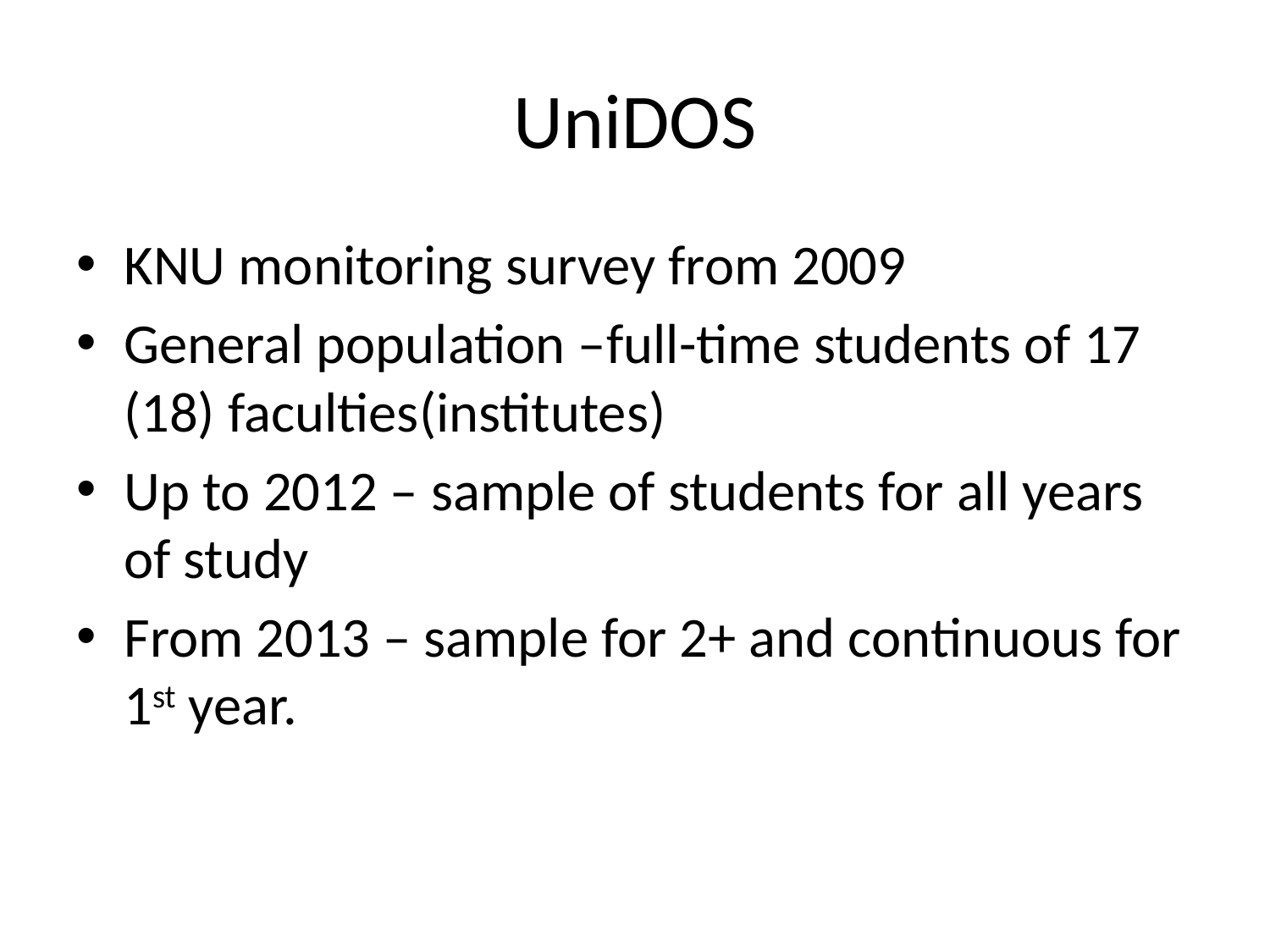

# UniDOS
KNU monitoring survey from 2009
General population –full-time students of 17 (18) faculties(institutes)
Up to 2012 – sample of students for all years of study
From 2013 – sample for 2+ and continuous for 1st year.